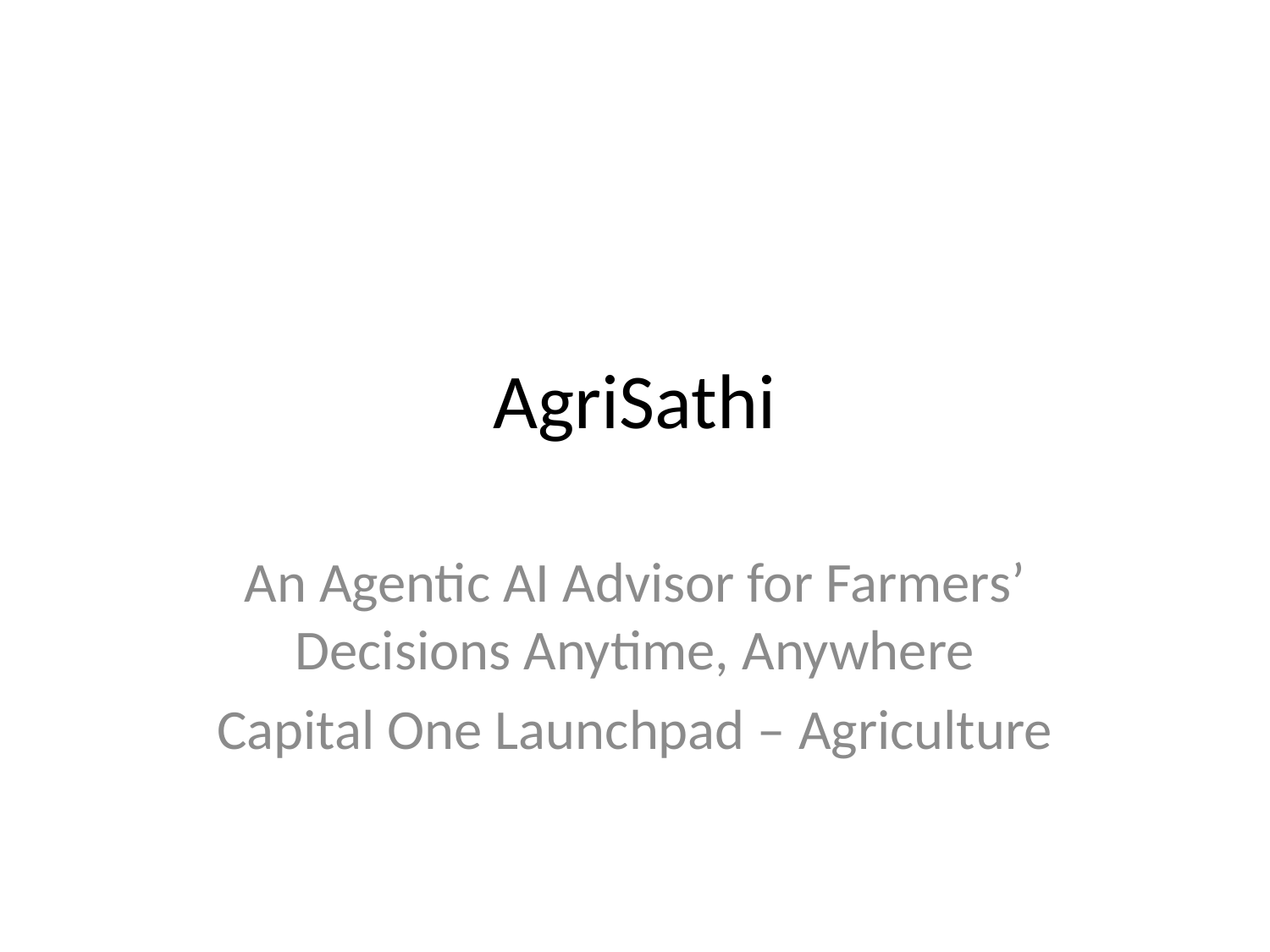

# AgriSathi
An Agentic AI Advisor for Farmers’ Decisions Anytime, Anywhere
Capital One Launchpad – Agriculture